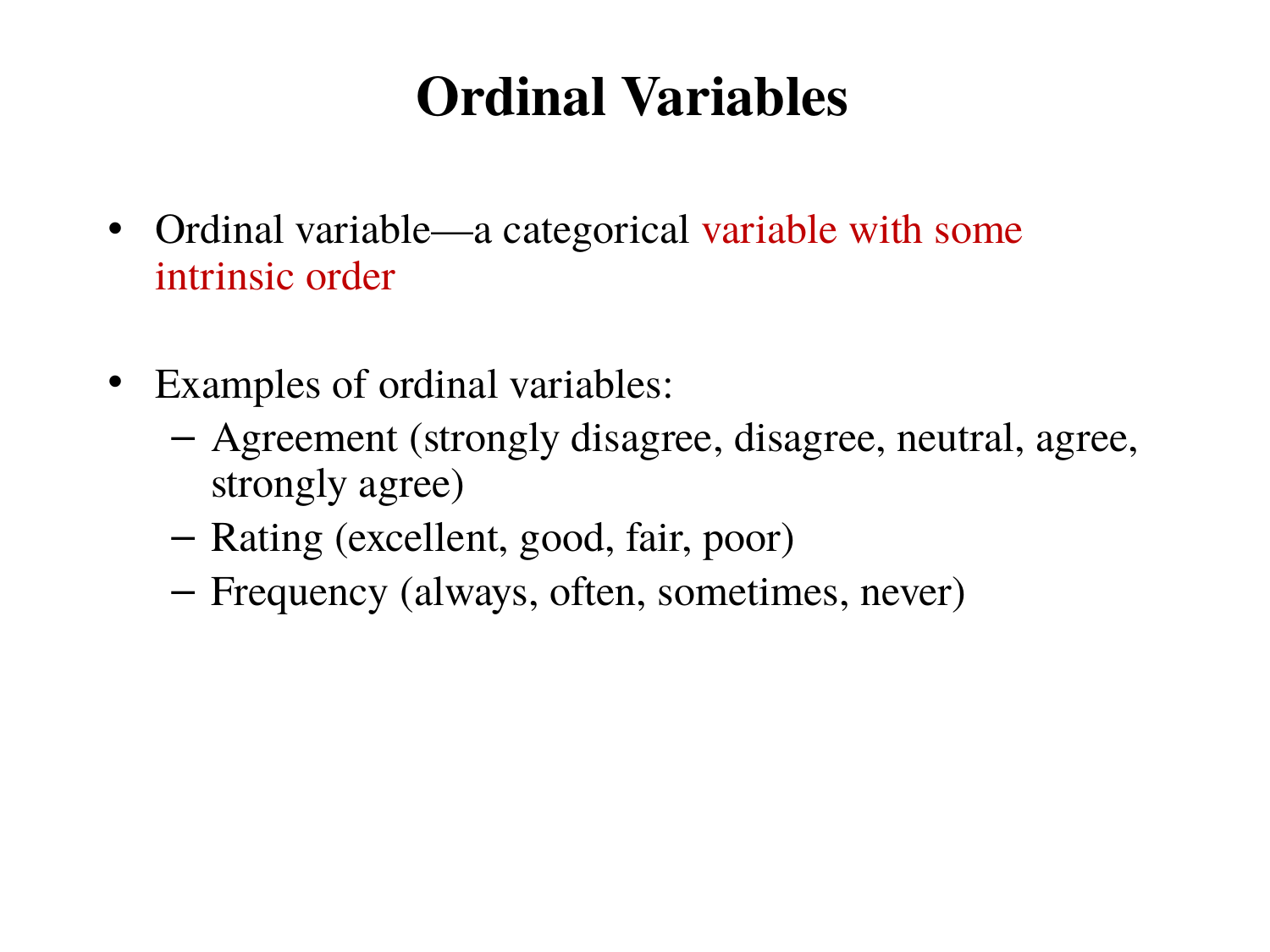

Ordinal Variables
Ordinal variable—a categorical variable with some intrinsic order

Examples of ordinal variables:
Agreement (strongly disagree, disagree, neutral, agree, strongly agree)
Rating (excellent, good, fair, poor)
Frequency (always, often, sometimes, never)